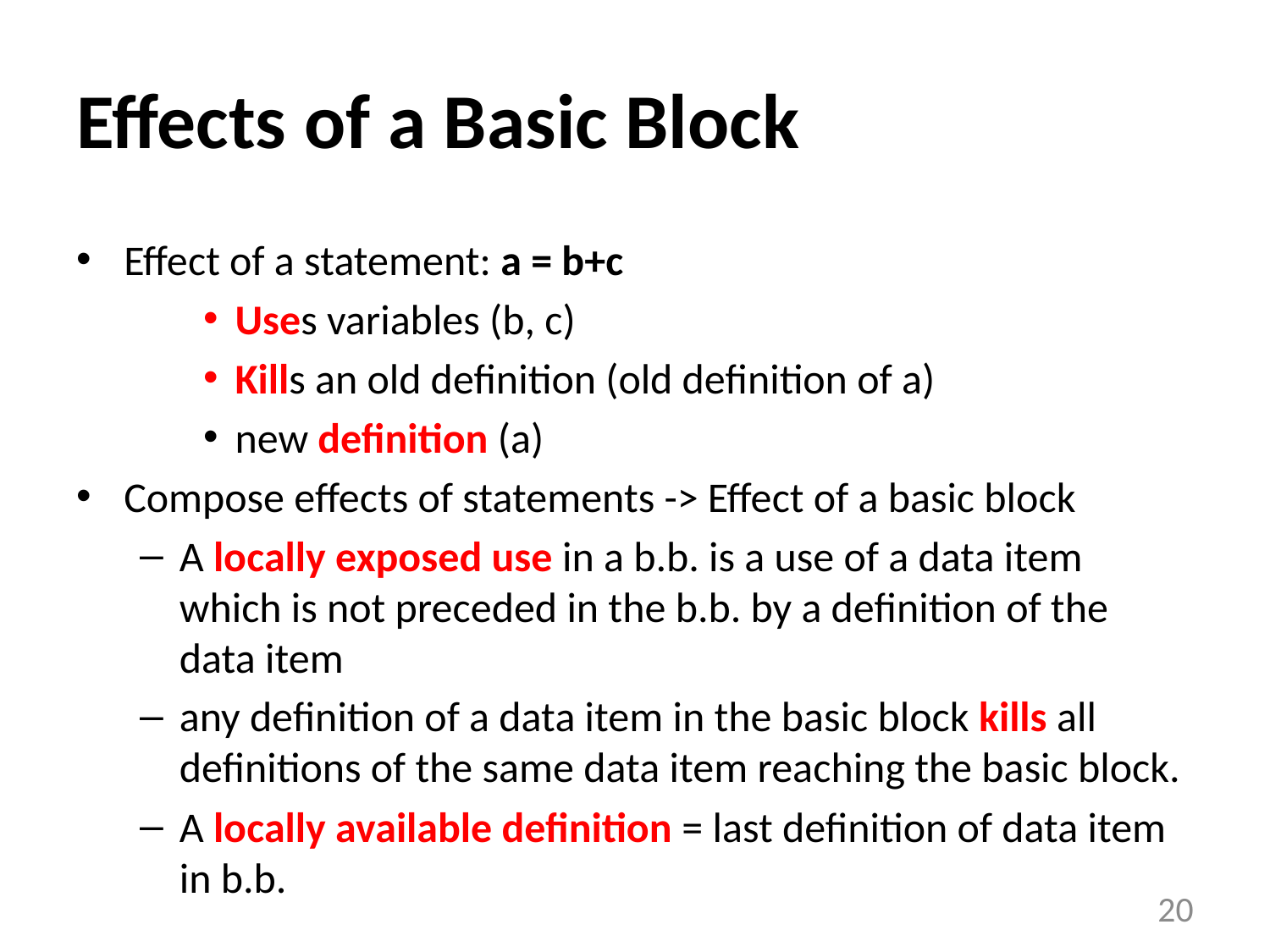

# Effects of a Basic Block
Effect of a statement: a = b+c
Uses variables (b, c)
Kills an old definition (old definition of a)
new definition (a)
Compose effects of statements -> Effect of a basic block
A locally exposed use in a b.b. is a use of a data item which is not preceded in the b.b. by a definition of the data item
any definition of a data item in the basic block kills all definitions of the same data item reaching the basic block.
A locally available definition = last definition of data item in b.b.

20